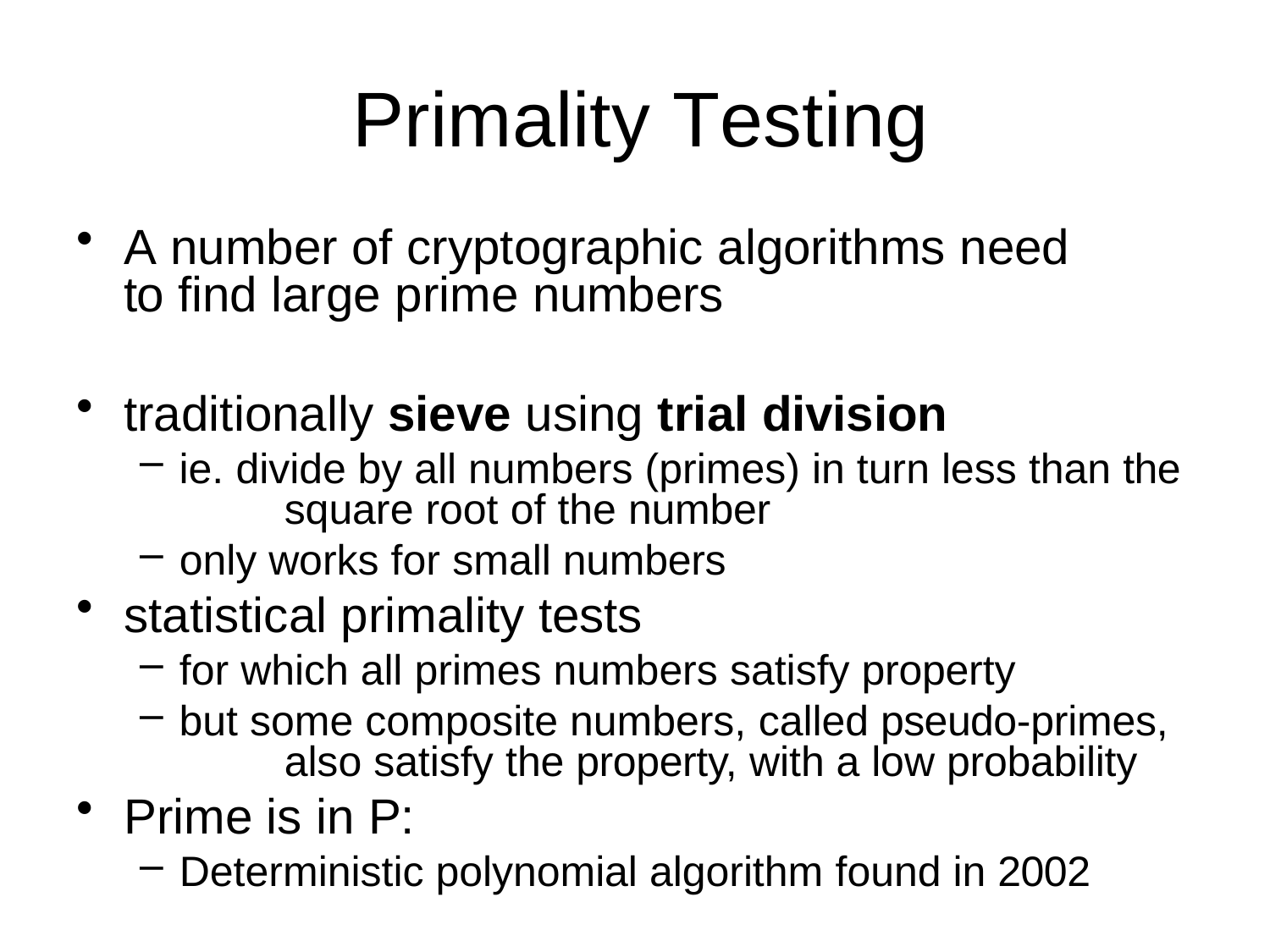

# Primality Testing
A number of cryptographic algorithms need to find large prime numbers

traditionally sieve using trial division
ie. divide by all numbers (primes) in turn less than the 	square root of the number
only works for small numbers
statistical primality tests
for which all primes numbers satisfy property
but some composite numbers, called pseudo-primes, 	also satisfy the property, with a low probability
Prime is in P:
Deterministic polynomial algorithm found in 2002